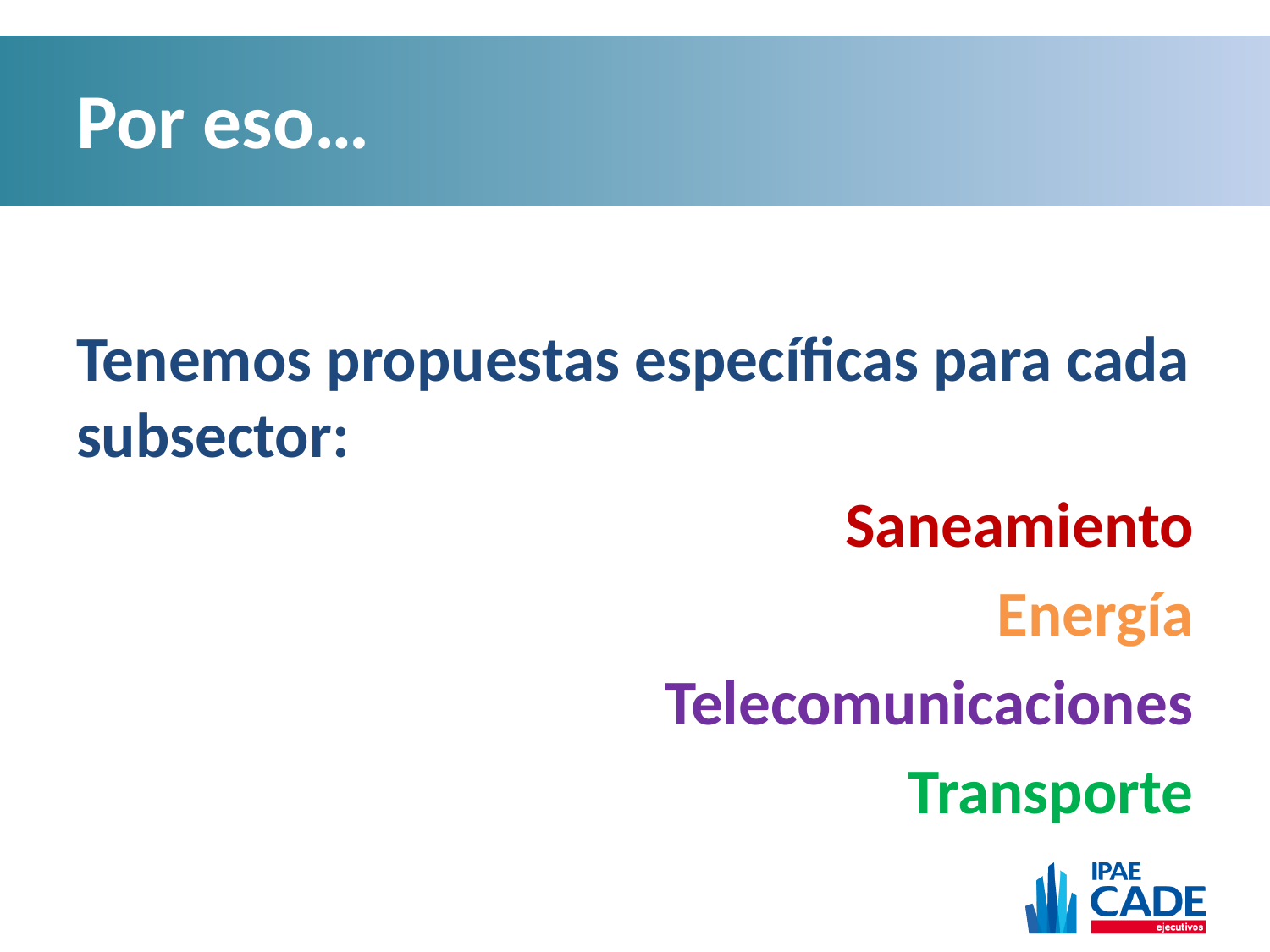

# Por eso…

Tenemos propuestas específicas para cada subsector:
Saneamiento
Energía
Telecomunicaciones
Transporte